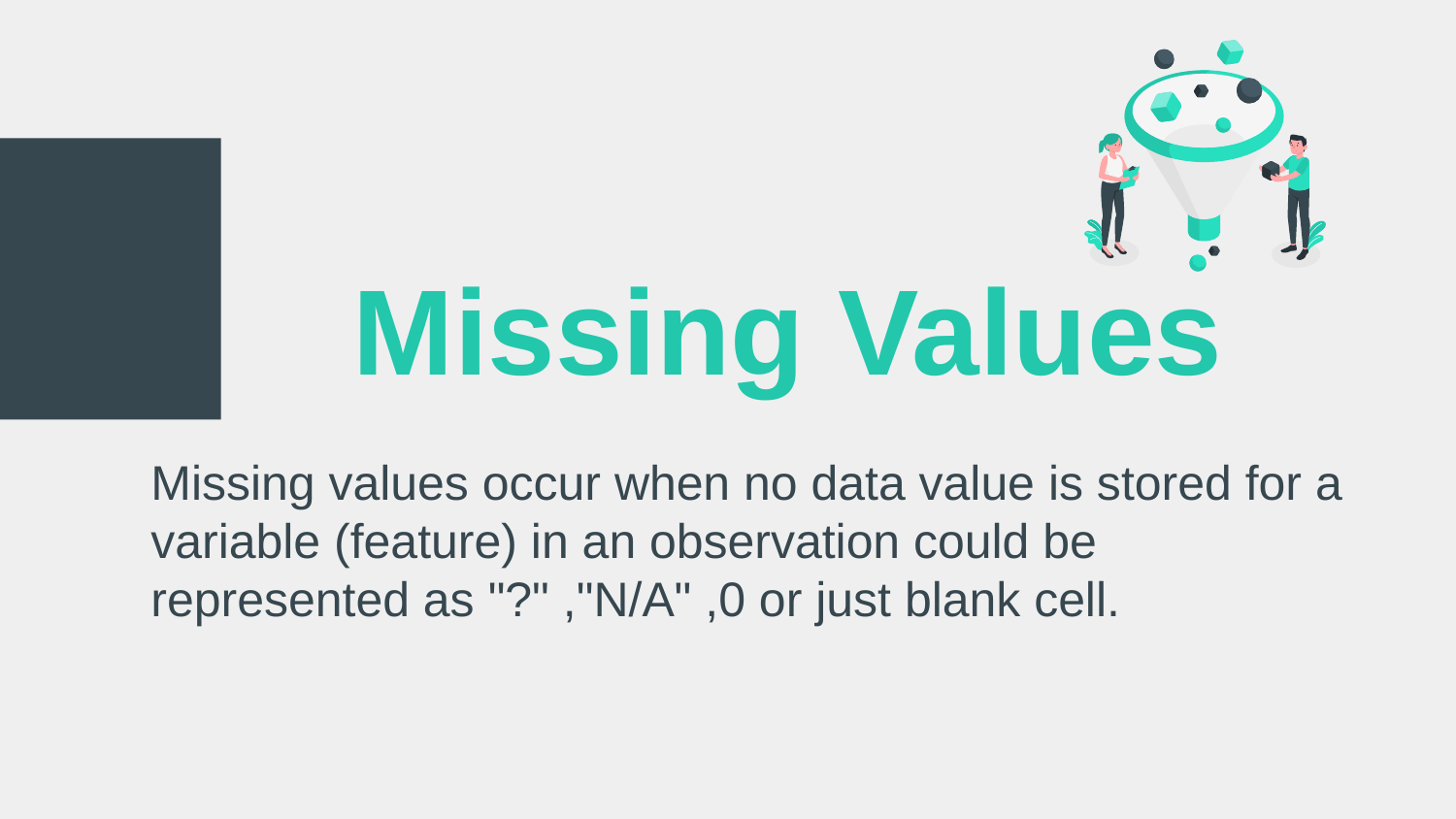

# Missing Values
Missing values occur when no data value is stored for a variable (feature) in an observation could be represented as "?" ,"N/A" ,0 or just blank cell.